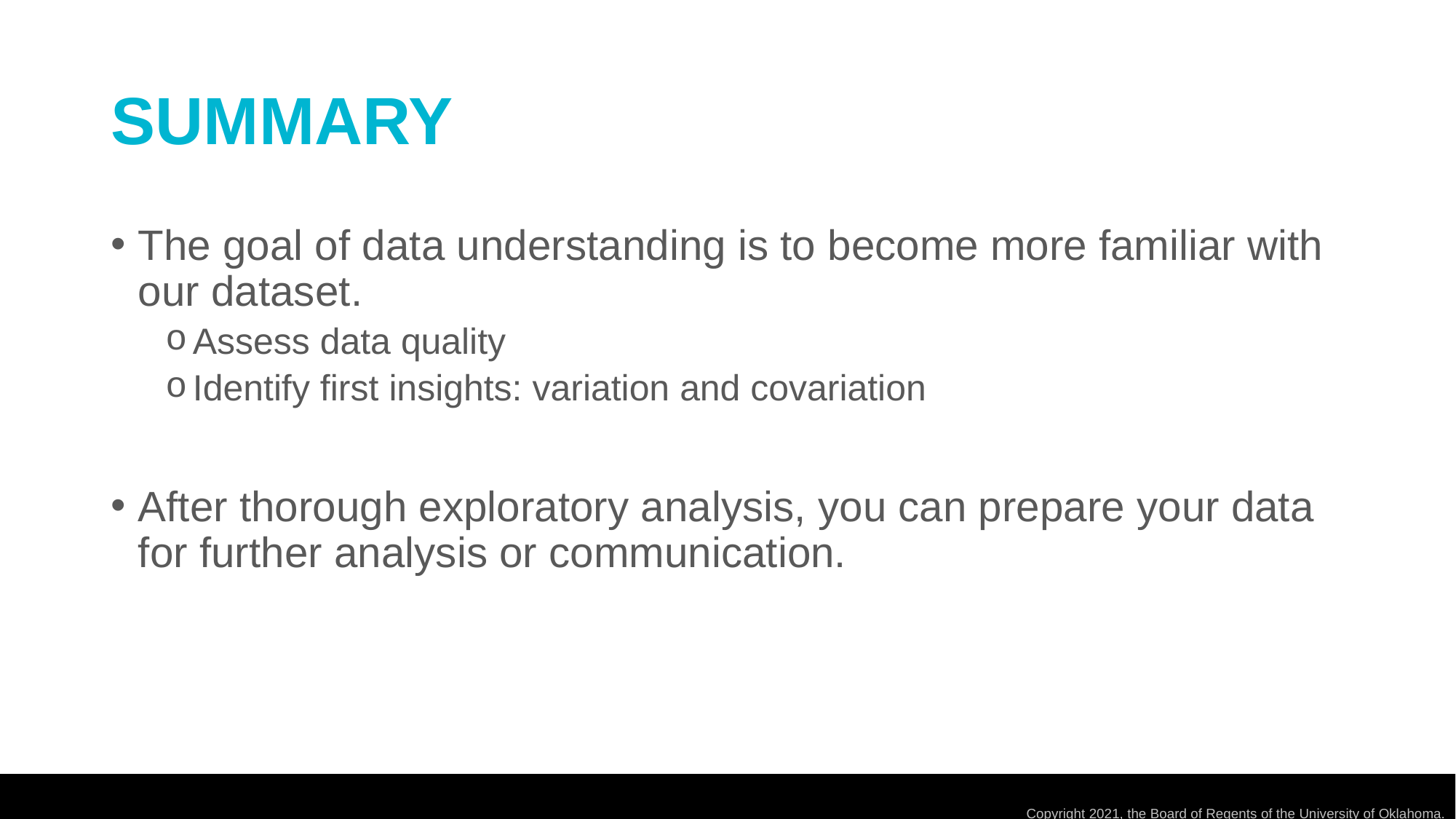

# SUMMARY
The goal of data understanding is to become more familiar with our dataset.
Assess data quality
Identify first insights: variation and covariation

After thorough exploratory analysis, you can prepare your data for further analysis or communication.
Copyright 2021, the Board of Regents of the University of Oklahoma.